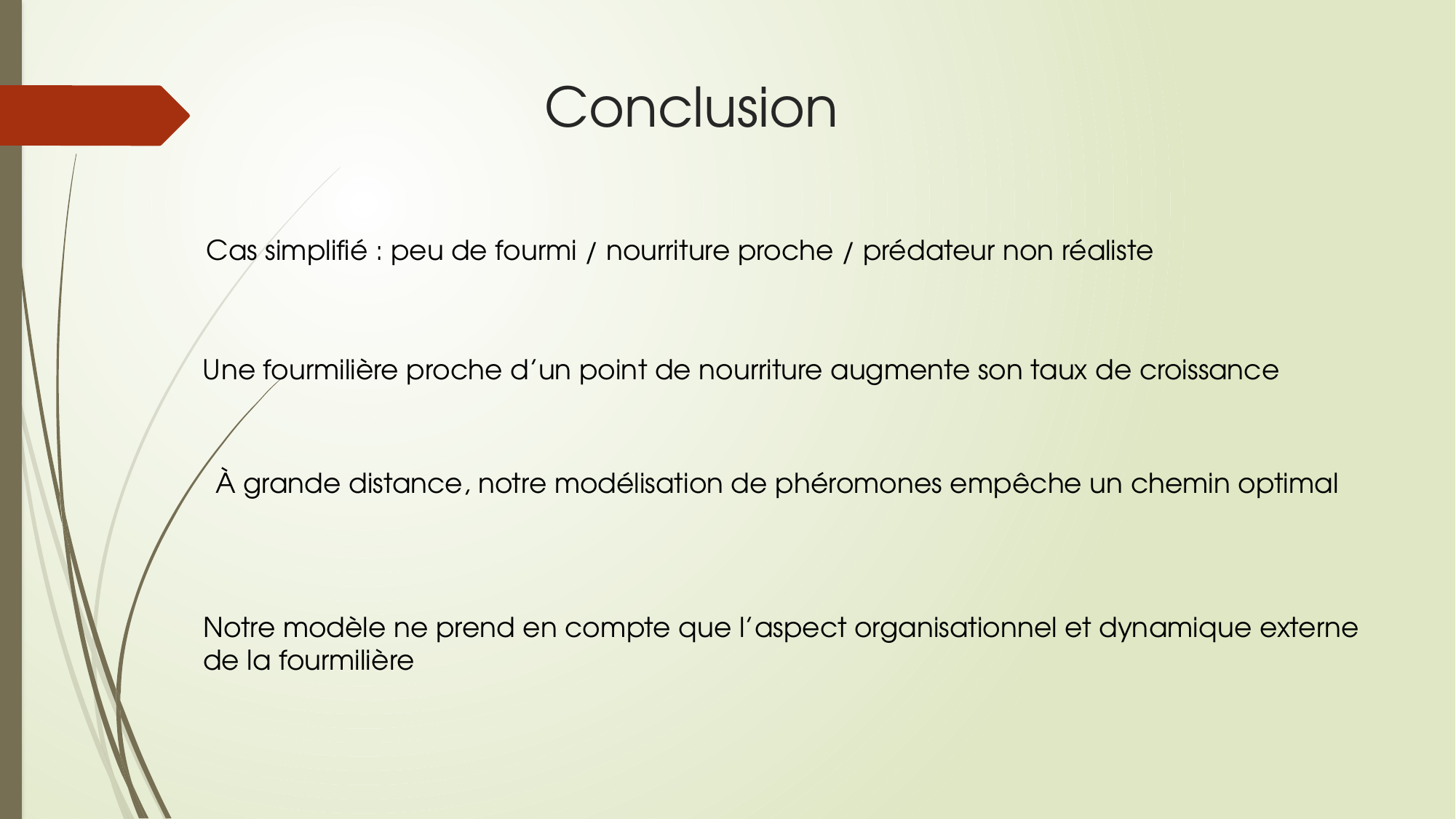

# Conclusion
Cas simplifié : peu de fourmi / nourriture proche / prédateur non réaliste
Une fourmilière proche d’un point de nourriture augmente son taux de croissance
À grande distance, notre modélisation de phéromones empêche un chemin optimal
Notre modèle ne prend en compte que l’aspect organisationnel et dynamique externe
de la fourmilière